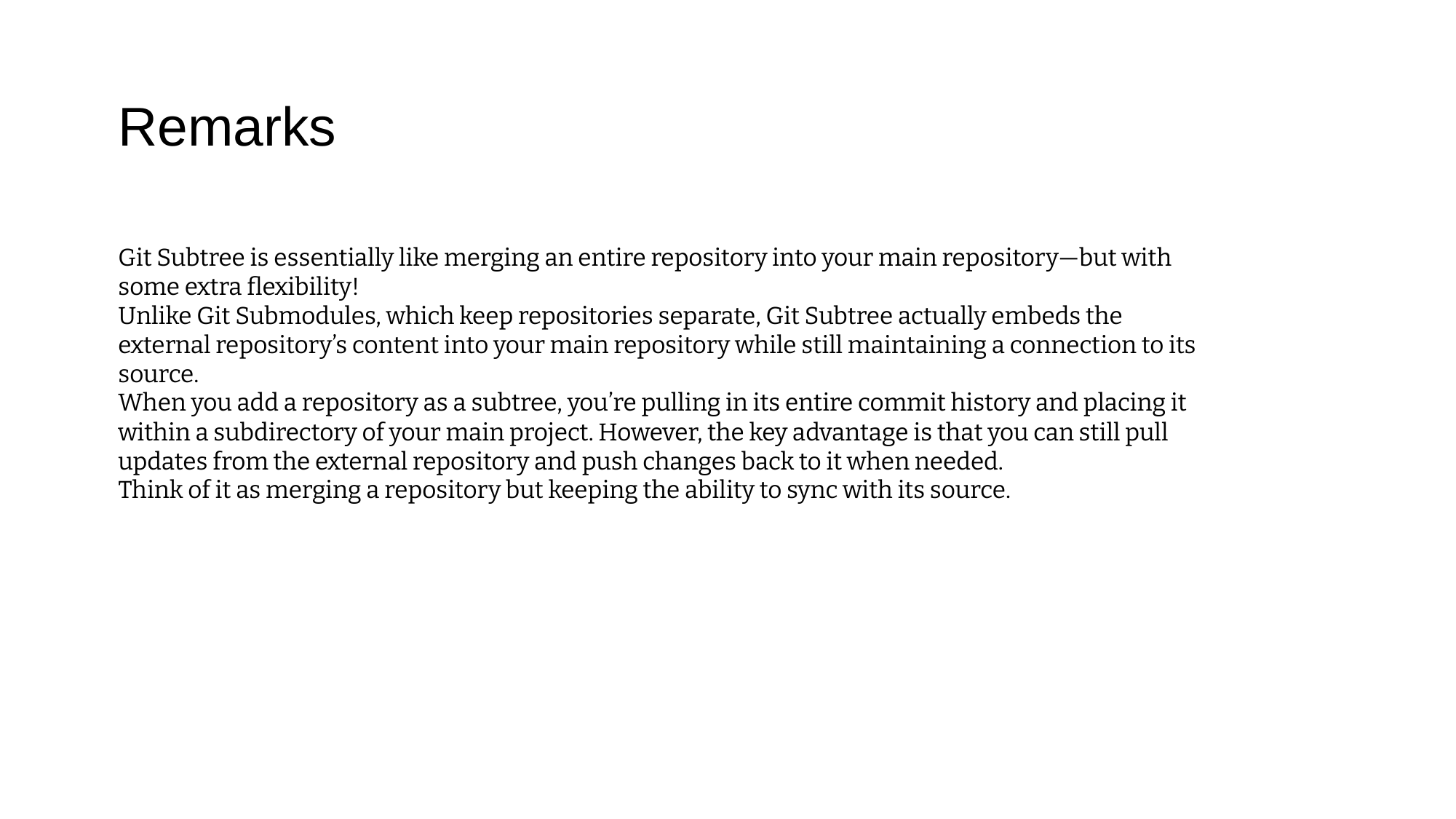

Remarks
Git Subtree is essentially like merging an entire repository into your main repository—but with some extra flexibility!
Unlike Git Submodules, which keep repositories separate, Git Subtree actually embeds the external repository’s content into your main repository while still maintaining a connection to its source.
When you add a repository as a subtree, you’re pulling in its entire commit history and placing it within a subdirectory of your main project. However, the key advantage is that you can still pull updates from the external repository and push changes back to it when needed.
Think of it as merging a repository but keeping the ability to sync with its source.